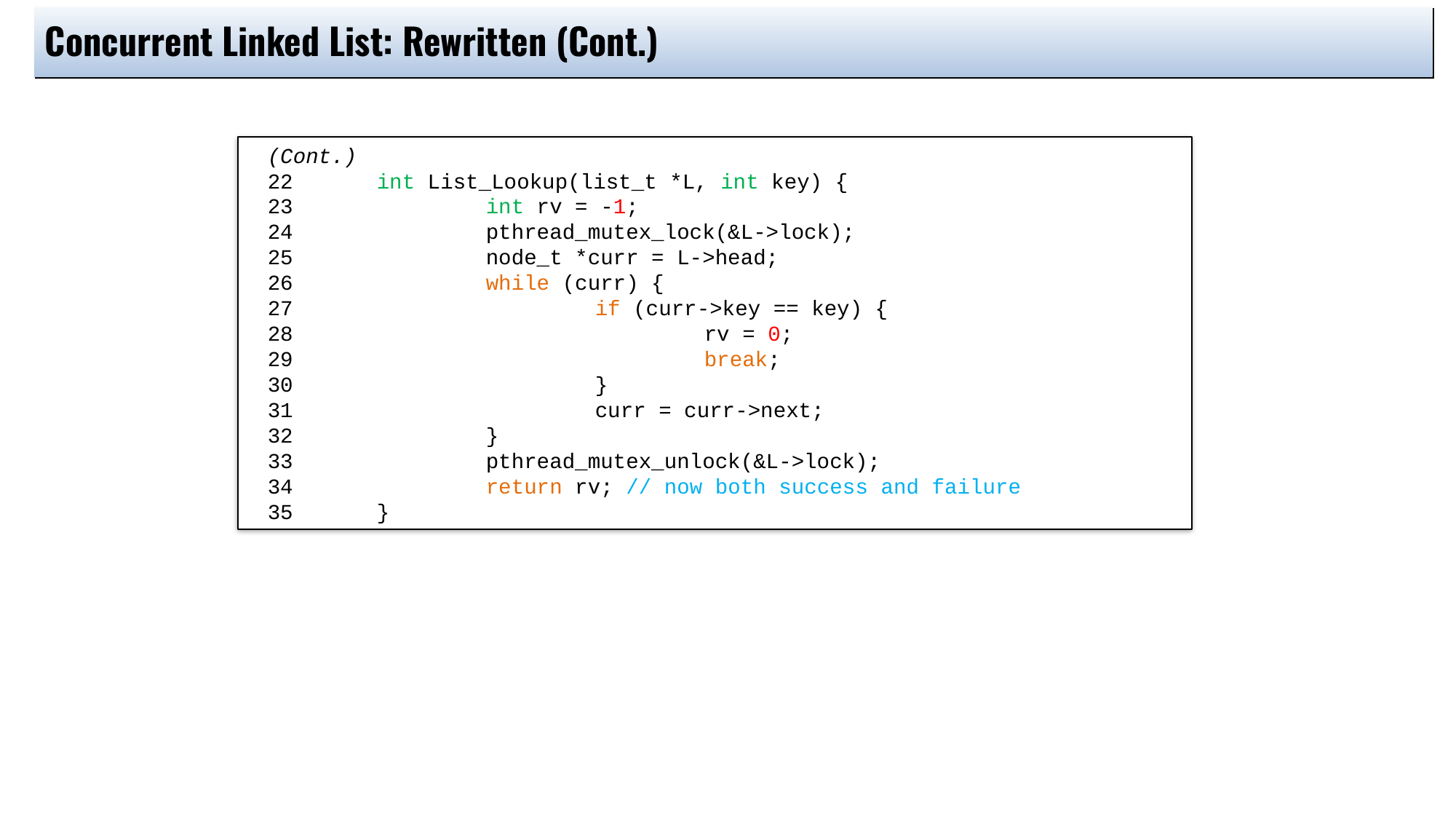

# Concurrent Linked List: Rewritten (Cont.)
(Cont.)
22 	int List_Lookup(list_t *L, int key) {
23 		int rv = -1;
24 		pthread_mutex_lock(&L->lock);
25 		node_t *curr = L->head;
26 		while (curr) {
27 			if (curr->key == key) {
28 				rv = 0;
29 				break;
30 			}
31 			curr = curr->next;
32 		}
33 		pthread_mutex_unlock(&L->lock);
34 		return rv; // now both success and failure
35 	}